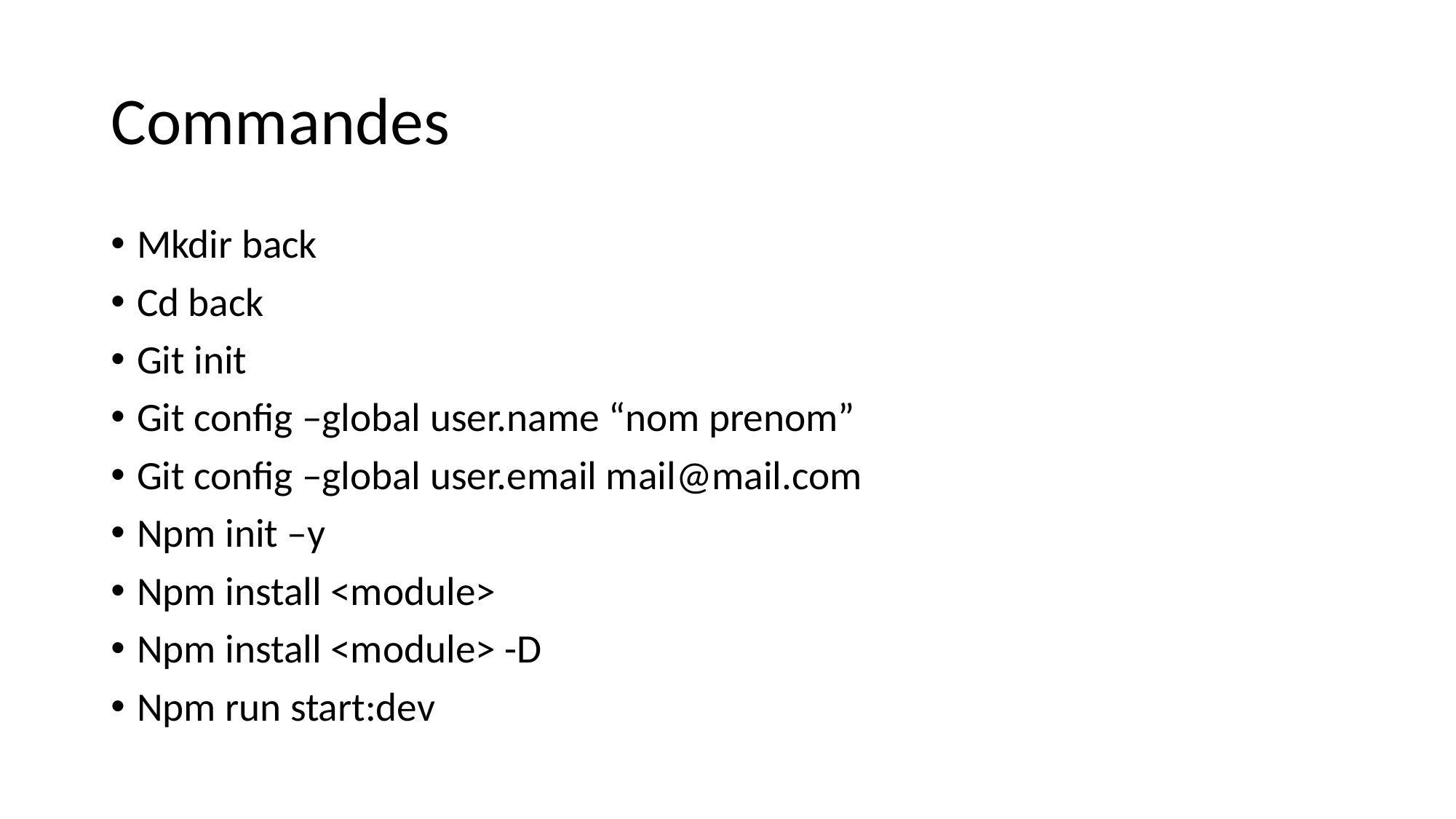

# Commandes
Mkdir back
Cd back
Git init
Git config –global user.name “nom prenom”
Git config –global user.email mail@mail.com
Npm init –y
Npm install <module>
Npm install <module> -D
Npm run start:dev